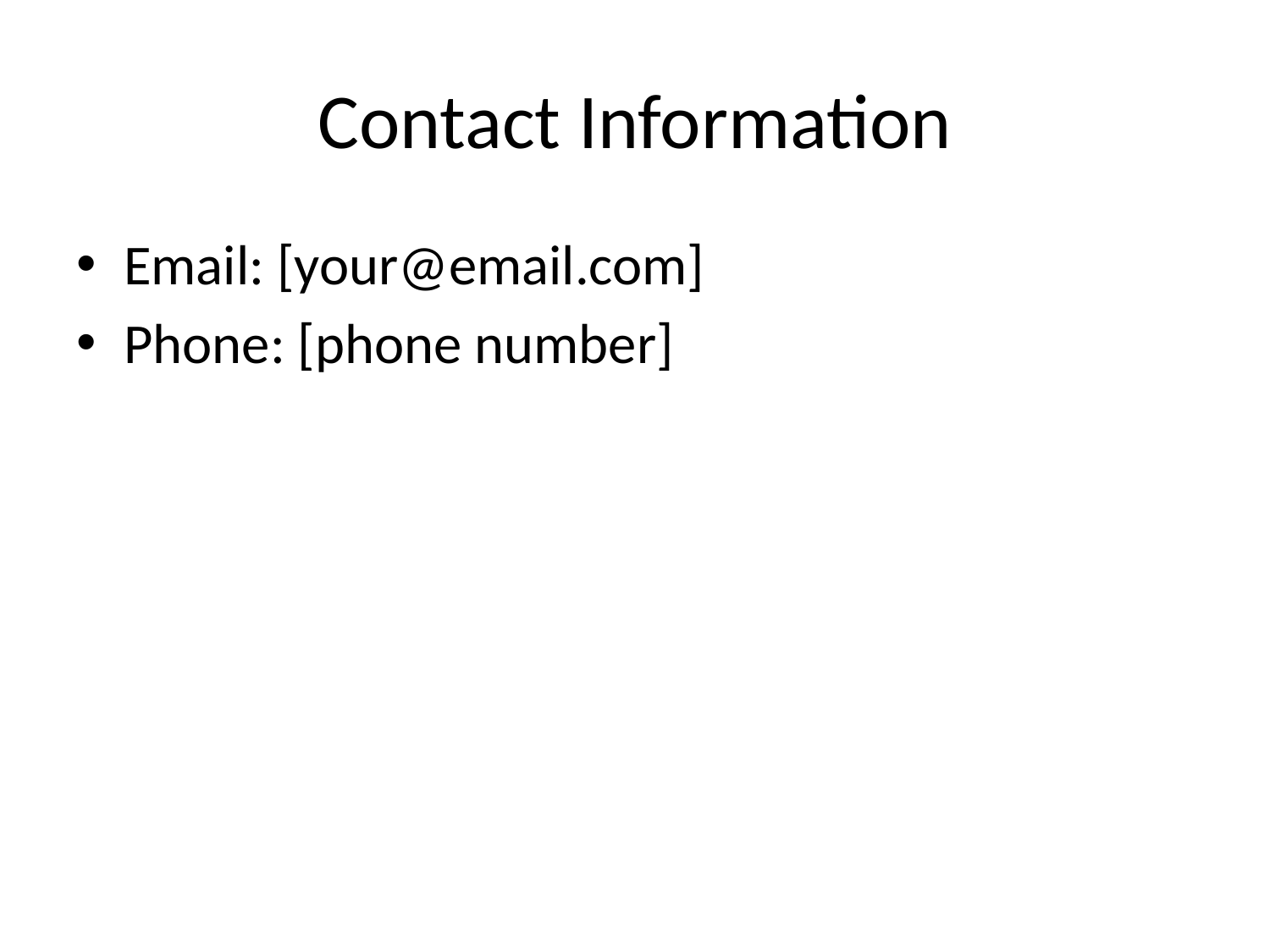

# Contact Information
Email: [your@email.com]
Phone: [phone number]